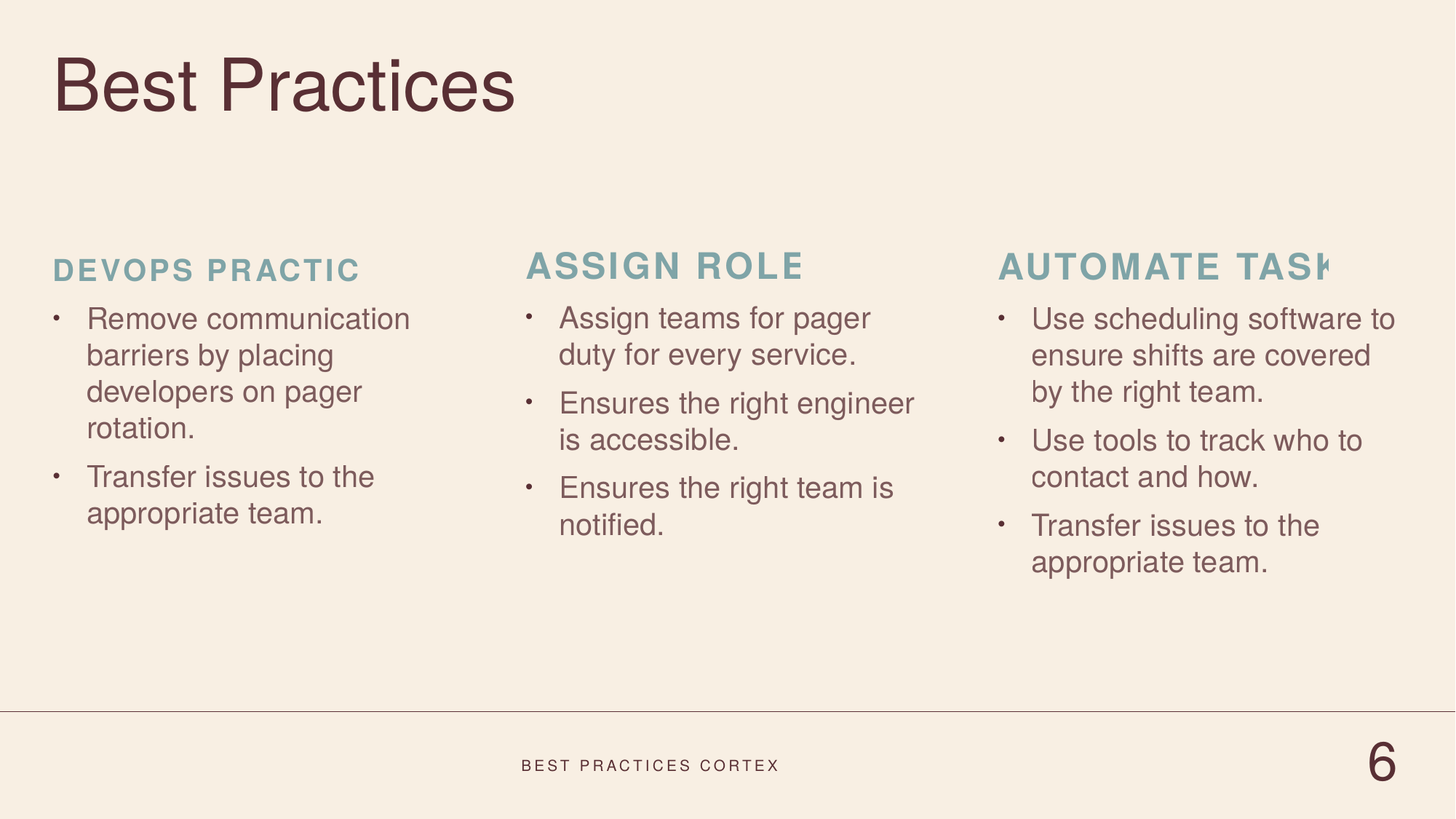

# Best Practices
Assign roles
DevOps practices
Automate tasks
Assign teams for pager duty for every service.
Ensures the right engineer is accessible.
Ensures the right team is notified.
Remove communication barriers by placing developers on pager rotation.
Transfer issues to the appropriate team.
Use scheduling software to ensure shifts are covered by the right team.
Use tools to track who to contact and how.
Transfer issues to the appropriate team.
Best Practices Cortex
6